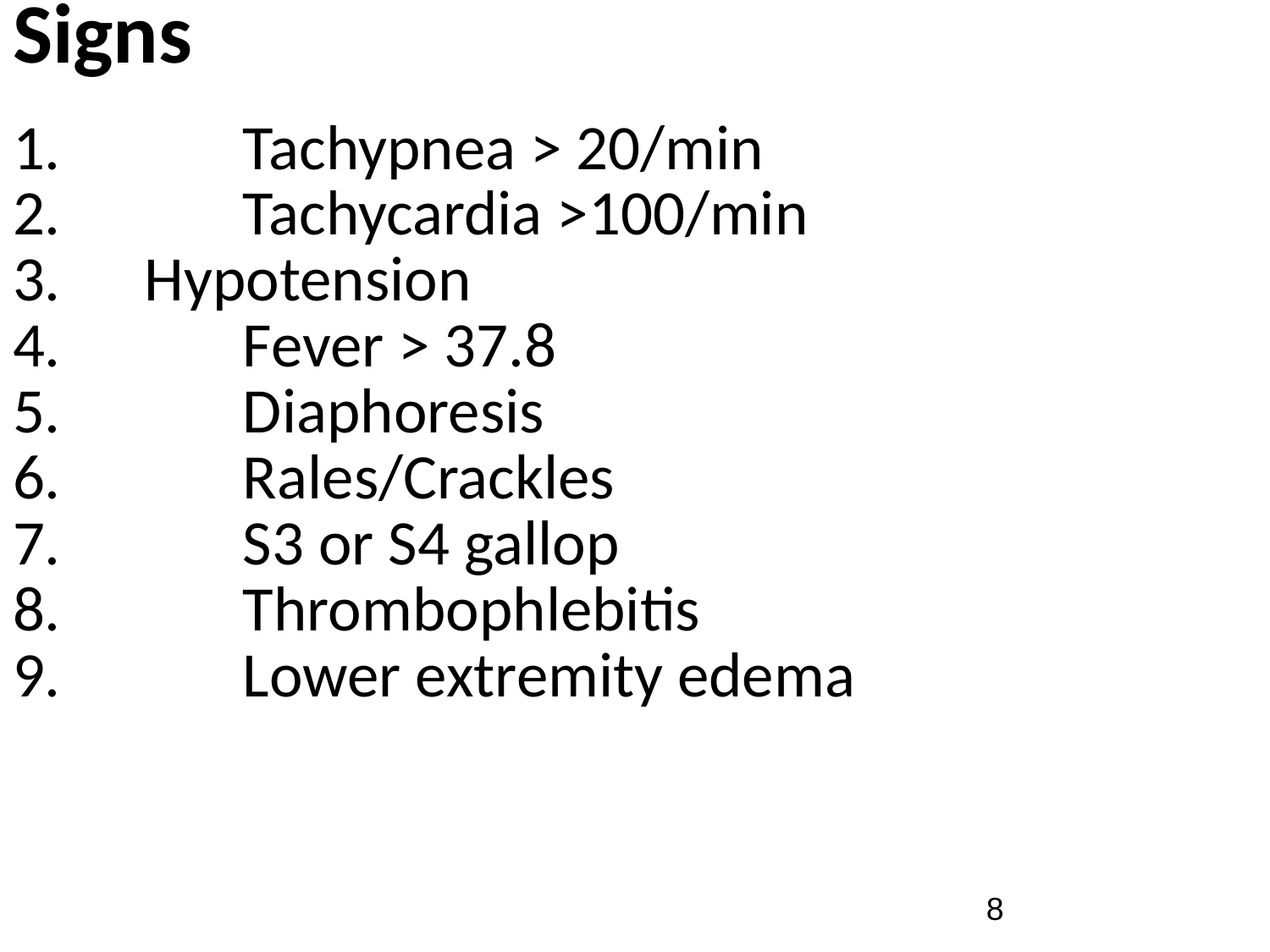

Signs

	Tachypnea > 20/min
	Tachycardia >100/min
  Hypotension
	Fever > 37.8
	Diaphoresis
	Rales/Crackles
	S3 or S4 gallop
 	Thrombophlebitis
	Lower extremity edema

8